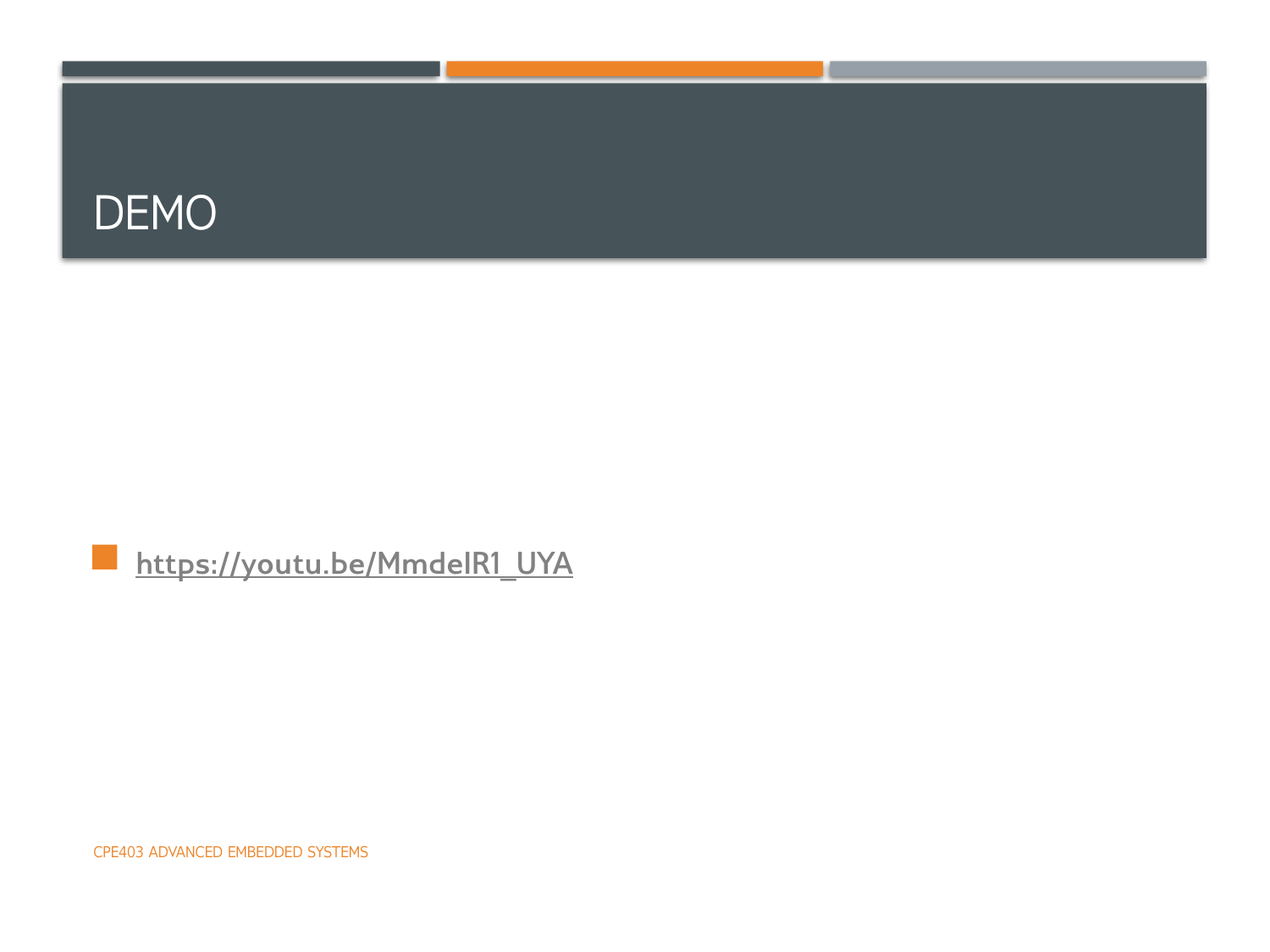

# Demo
https://youtu.be/MmdeIR1_UYA
CpE403 Advanced Embedded Systems